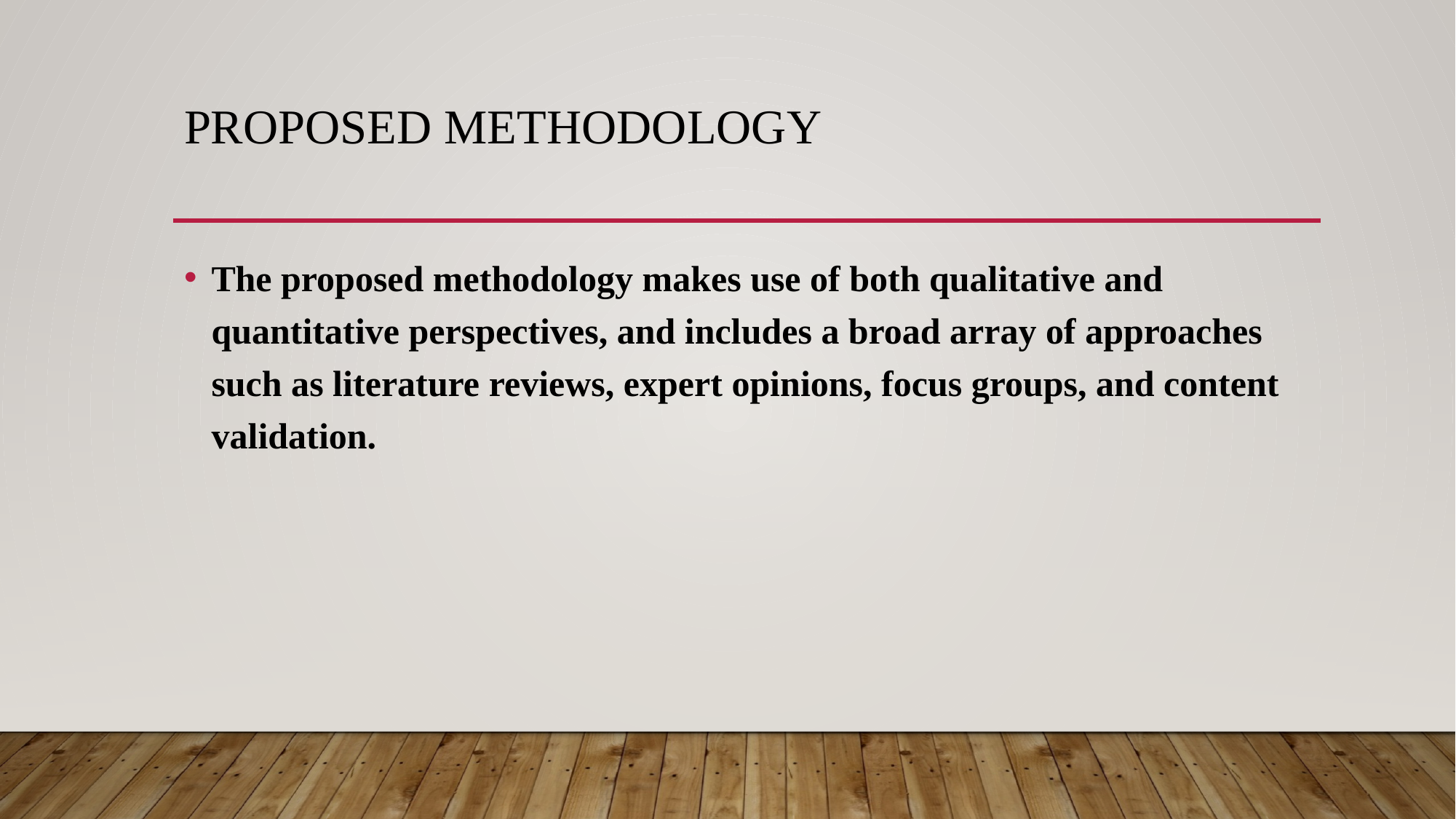

# Proposed Methodology
The proposed methodology makes use of both qualitative and quantitative perspectives, and includes a broad array of approaches such as literature reviews, expert opinions, focus groups, and content validation.